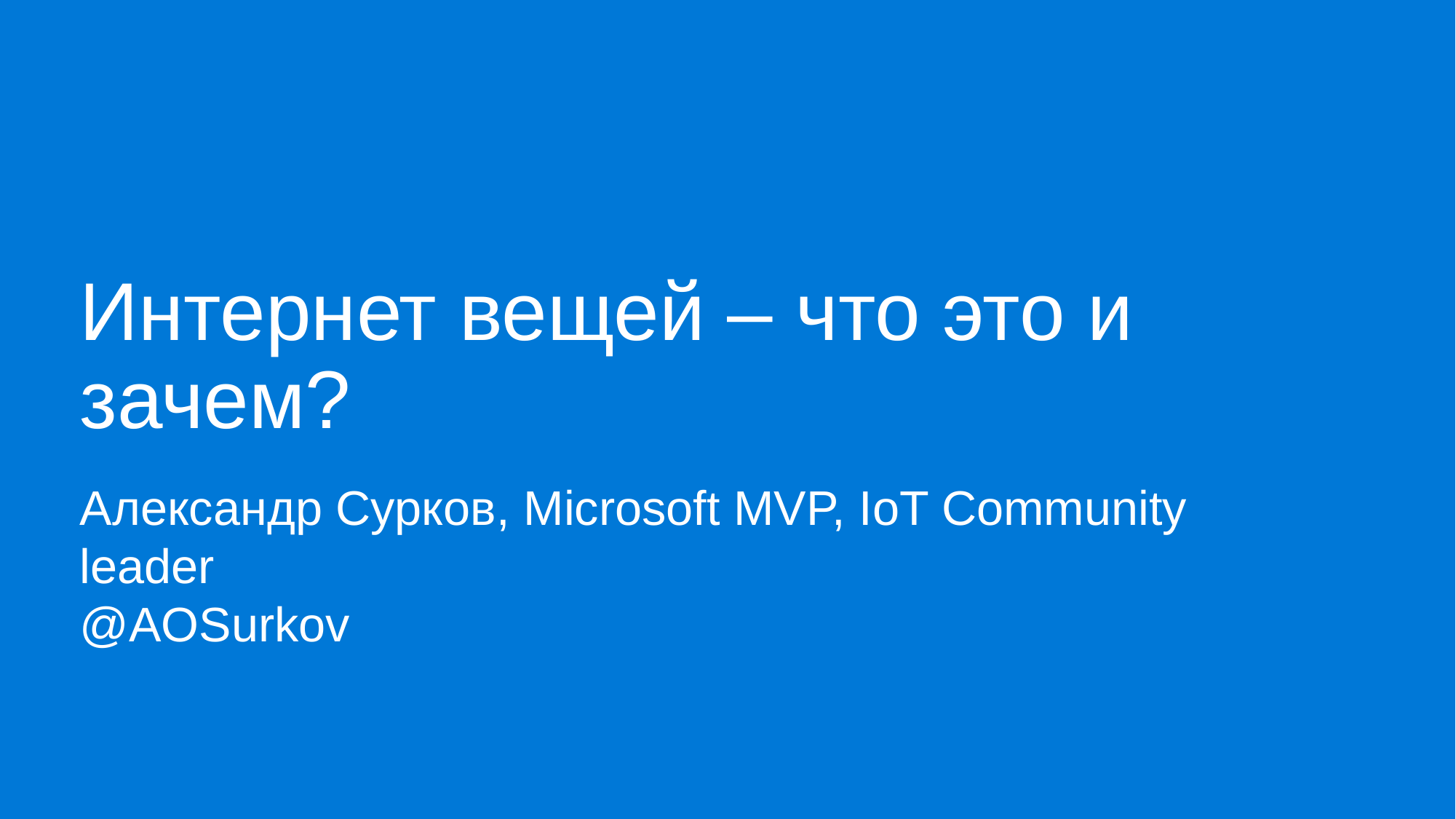

# Интернет вещей – что это и зачем?
Александр Сурков, Microsoft MVP, IoT Community leader
@AOSurkov